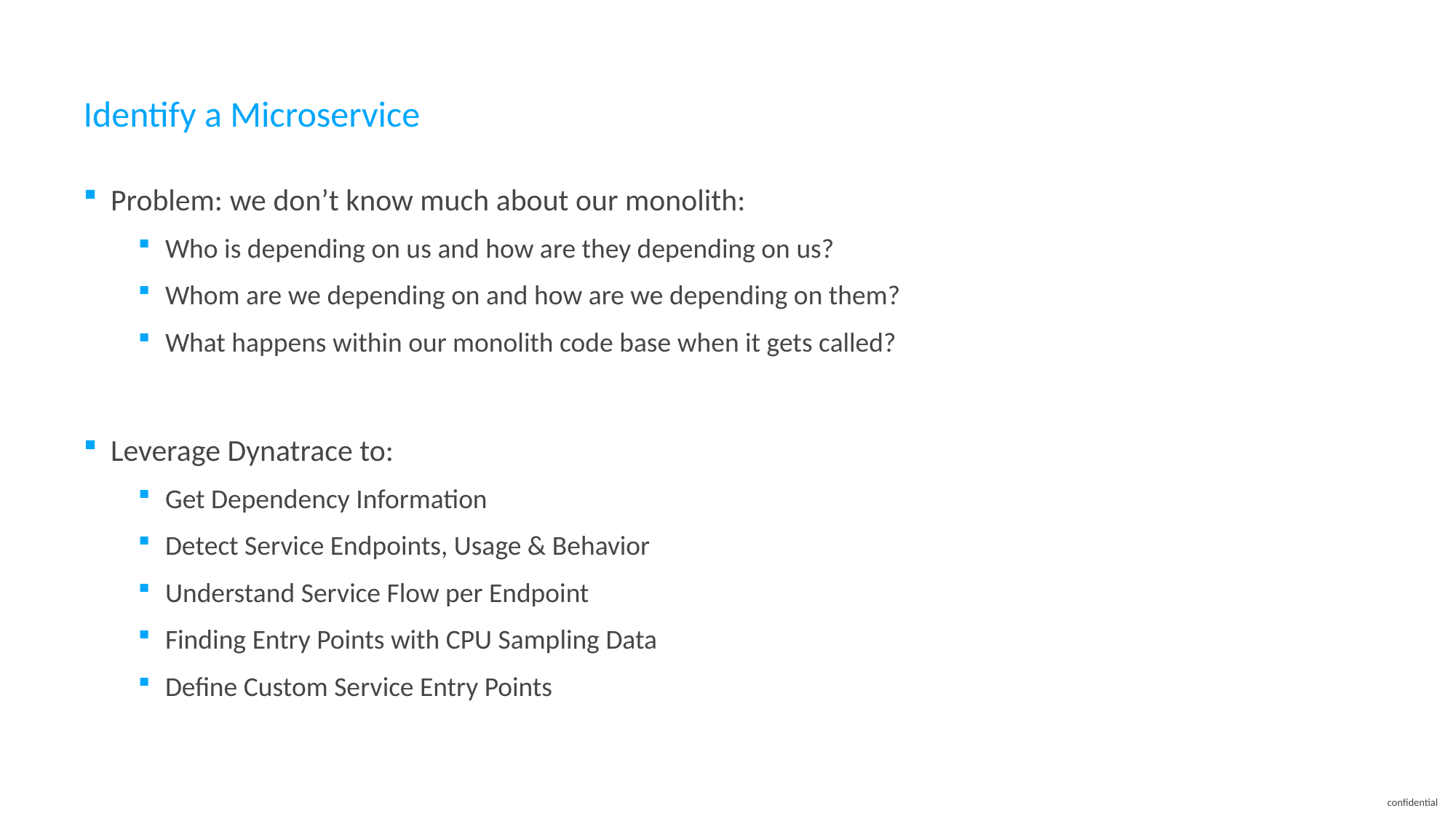

# Identify a Microservice
Problem: we don’t know much about our monolith:
Who is depending on us and how are they depending on us?
Whom are we depending on and how are we depending on them?
What happens within our monolith code base when it gets called?

Leverage Dynatrace to:
Get Dependency Information
Detect Service Endpoints, Usage & Behavior
Understand Service Flow per Endpoint
Finding Entry Points with CPU Sampling Data
Define Custom Service Entry Points